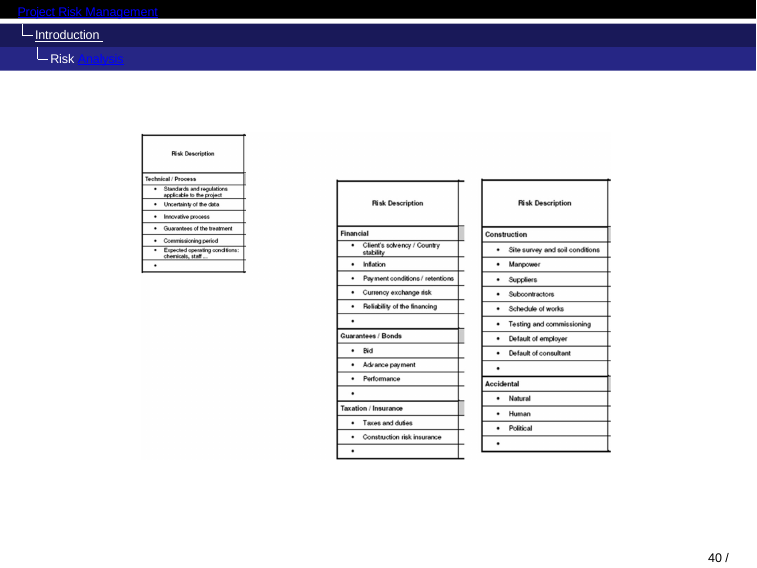

Project Risk Management
Introduction  Risk Analysis

40 / 98